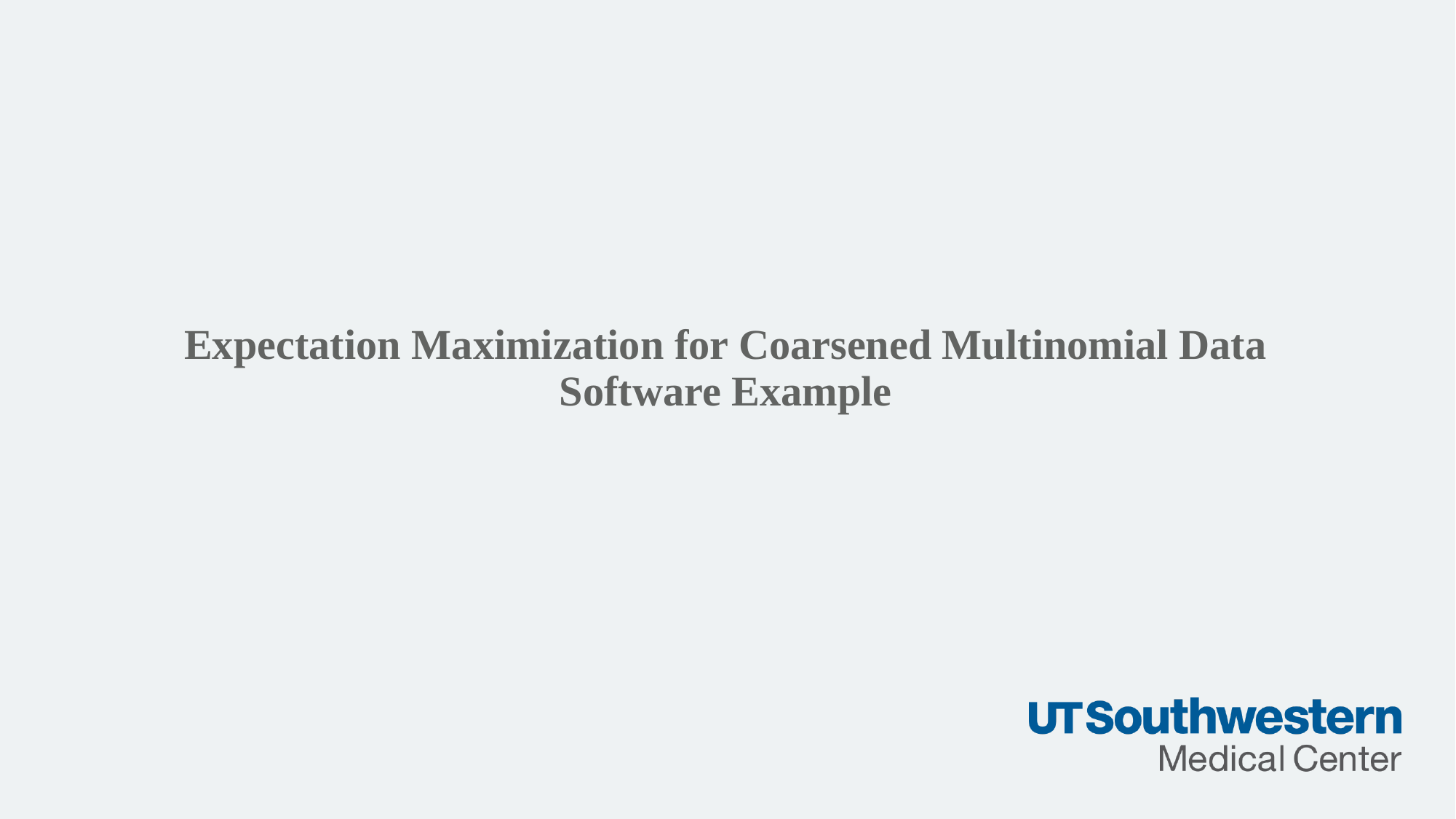

Expectation Maximization for Coarsened Multinomial Data Software Example